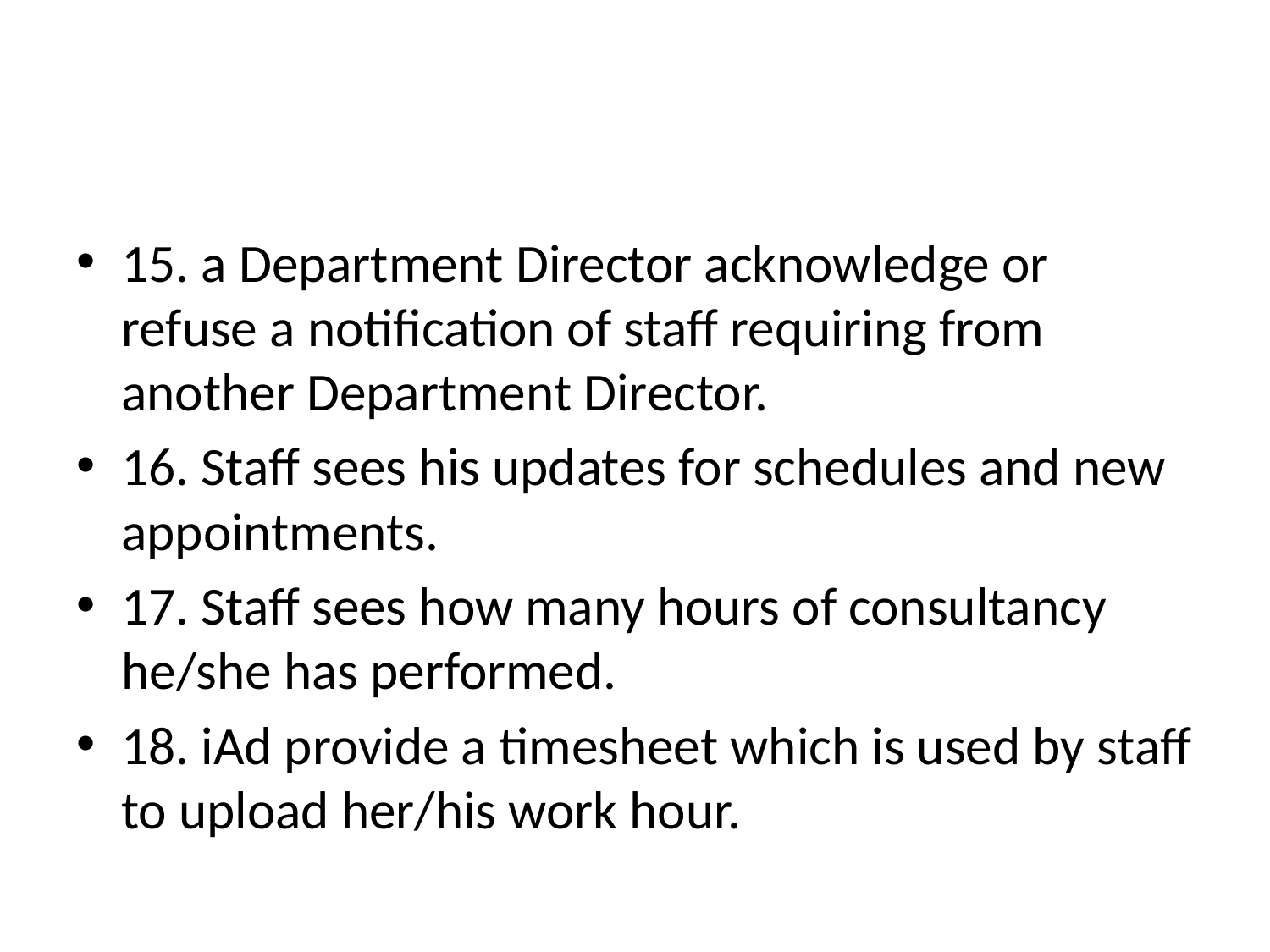

#
15. a Department Director acknowledge or refuse a notification of staff requiring from another Department Director.
16. Staff sees his updates for schedules and new appointments.
17. Staff sees how many hours of consultancy he/she has performed.
18. iAd provide a timesheet which is used by staff to upload her/his work hour.